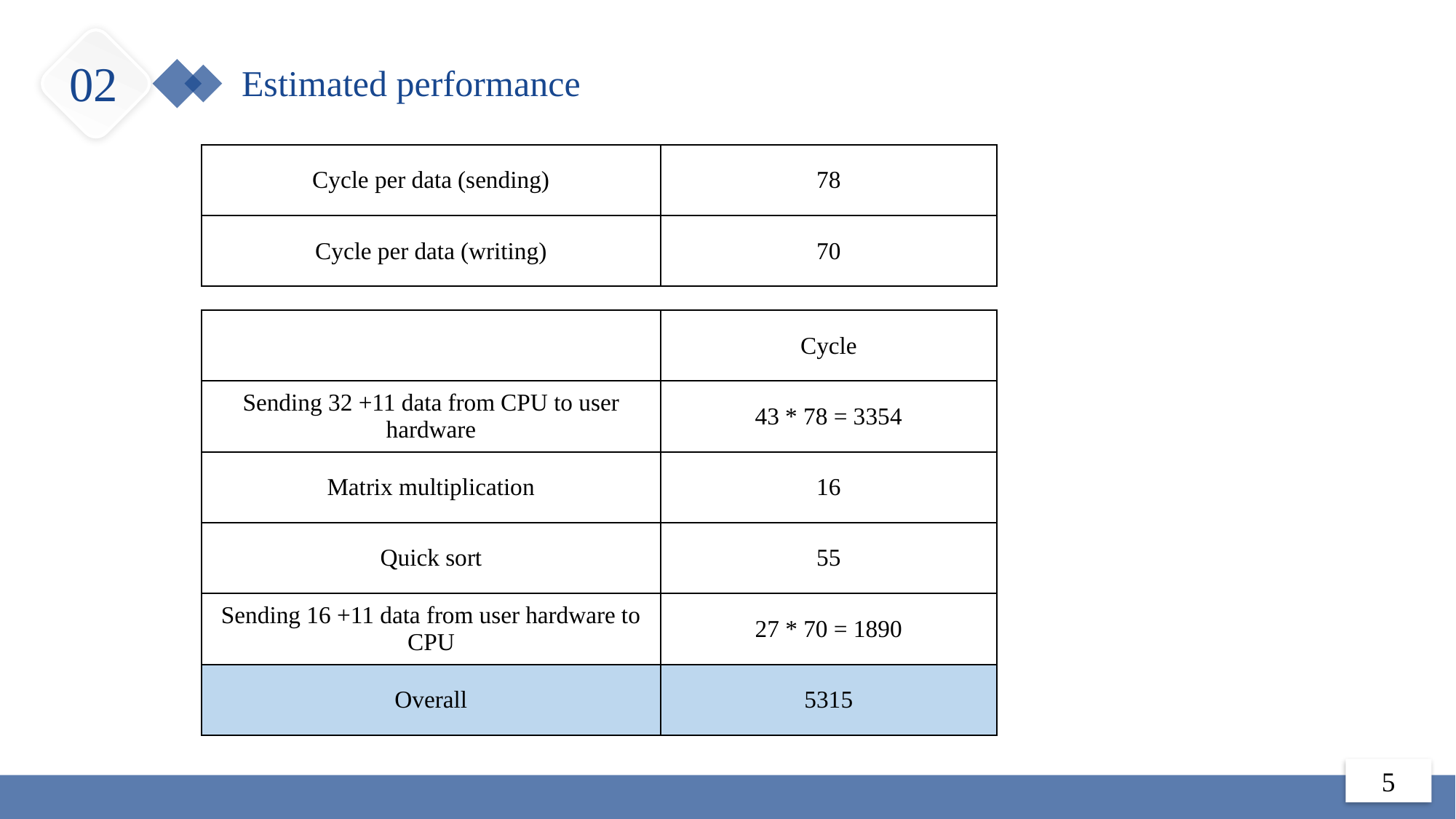

02
Estimated performance

| Cycle per data (sending) | 78 |
| --- | --- |
| Cycle per data (writing) | 70 |
|  | Cycle |
| --- | --- |
| Sending 32 +11 data from CPU to user hardware | 43 \* 78 = 3354 |
| Matrix multiplication | 16 |
| Quick sort | 55 |
| Sending 16 +11 data from user hardware to CPU | 27 \* 70 = 1890 |
| Overall | 5315 |
5